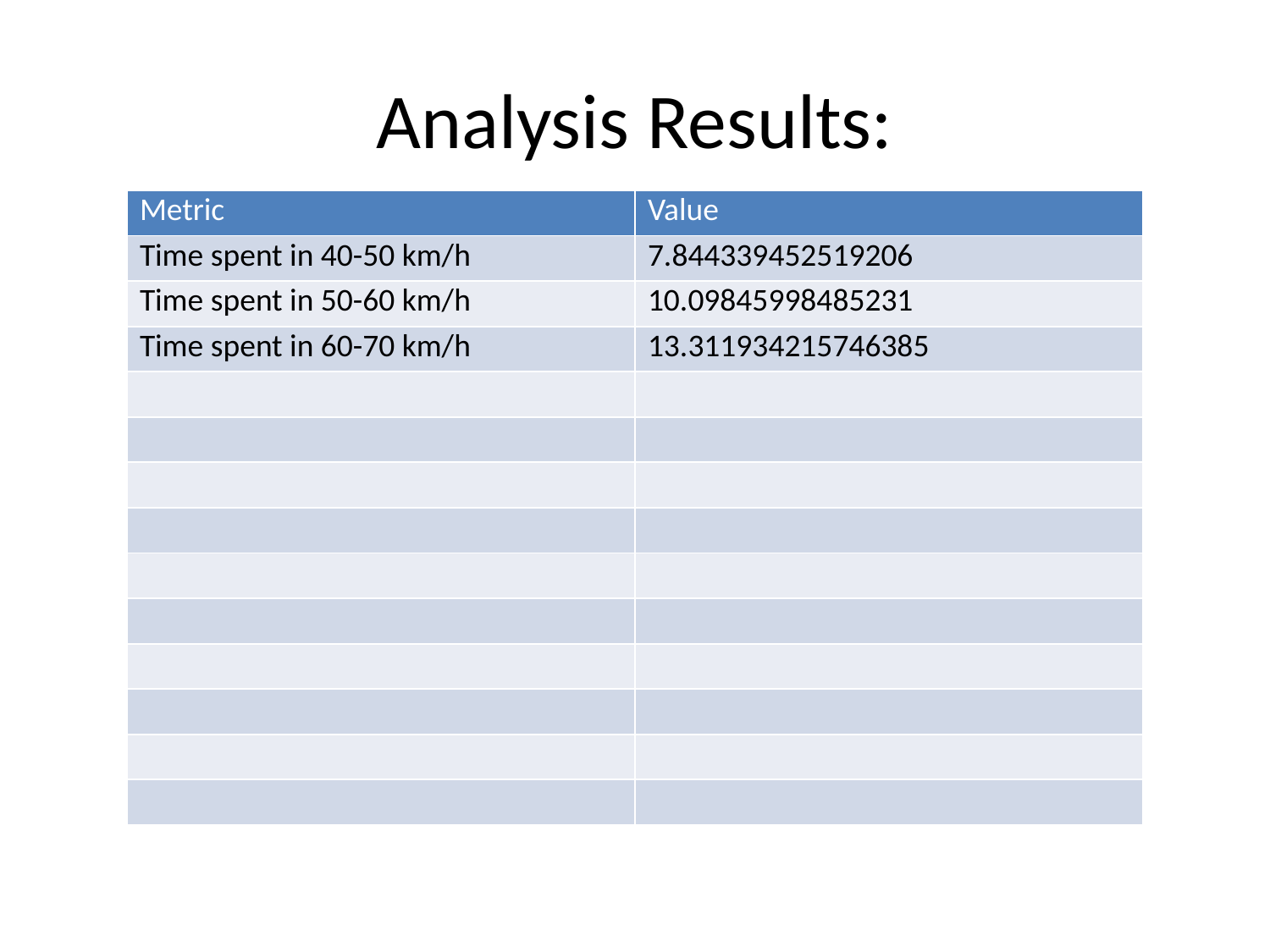

# Analysis Results:
| Metric | Value |
| --- | --- |
| Time spent in 40-50 km/h | 7.844339452519206 |
| Time spent in 50-60 km/h | 10.09845998485231 |
| Time spent in 60-70 km/h | 13.311934215746385 |
|  |  |
|  |  |
|  |  |
|  |  |
|  |  |
|  |  |
|  |  |
|  |  |
|  |  |
|  |  |